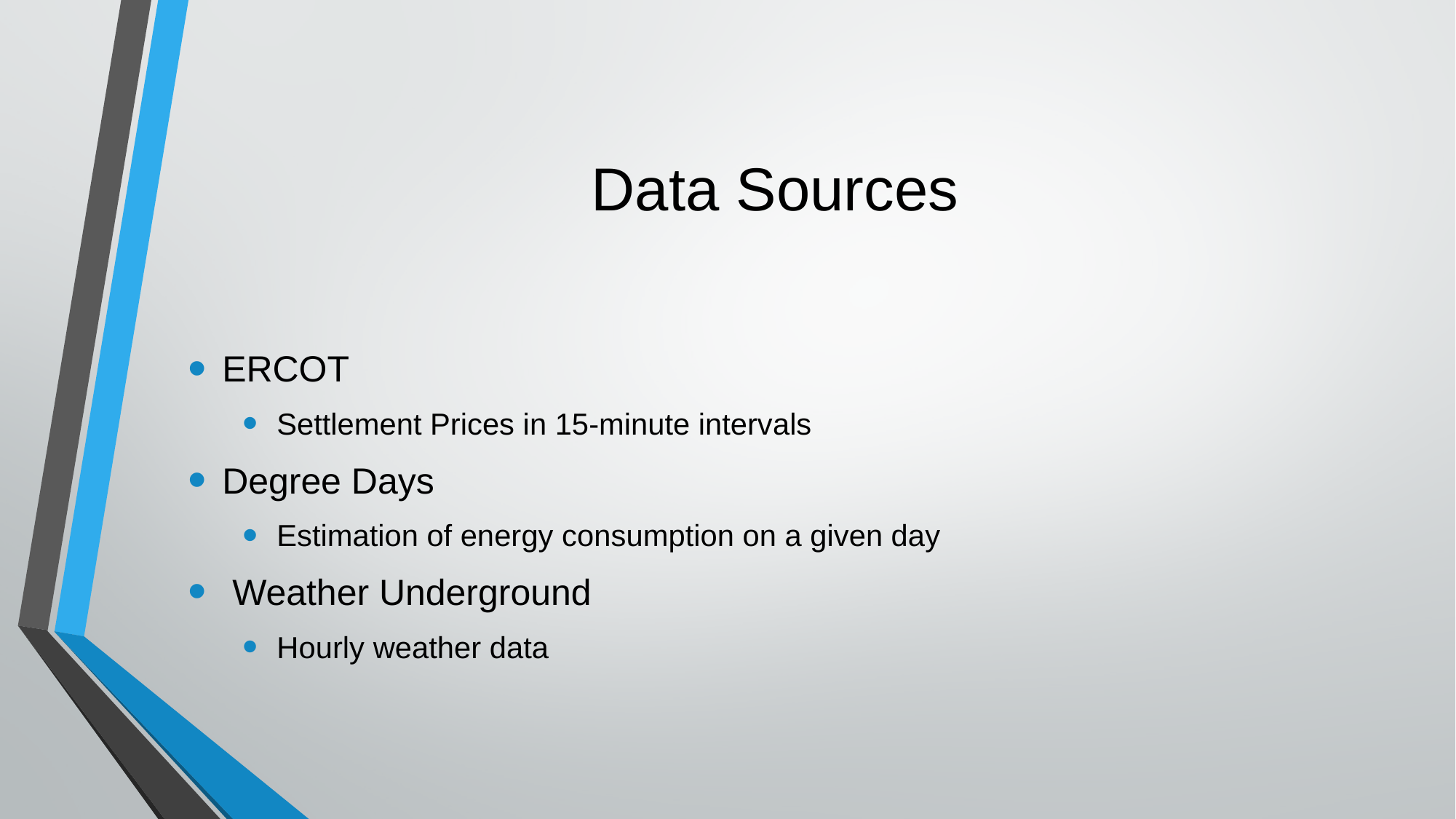

# Data Sources
ERCOT
Settlement Prices in 15-minute intervals
Degree Days
Estimation of energy consumption on a given day
 Weather Underground
Hourly weather data